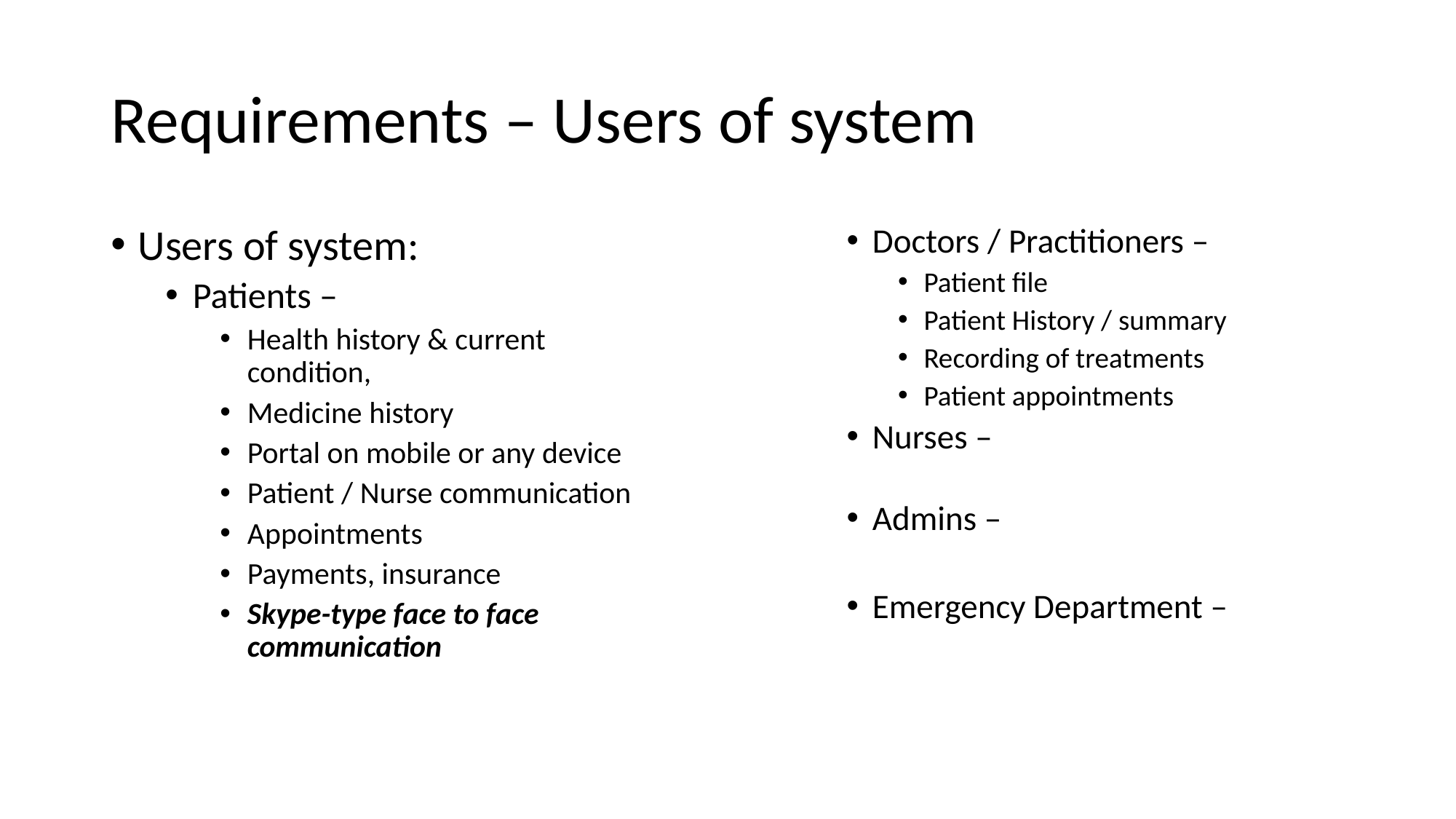

# Requirements – Users of system
Users of system:
Patients –
Health history & current condition,
Medicine history
Portal on mobile or any device
Patient / Nurse communication
Appointments
Payments, insurance
Skype-type face to face communication

Doctors / Practitioners –
Patient file
Patient History / summary
Recording of treatments
Patient appointments
Nurses –

Admins –

Emergency Department –